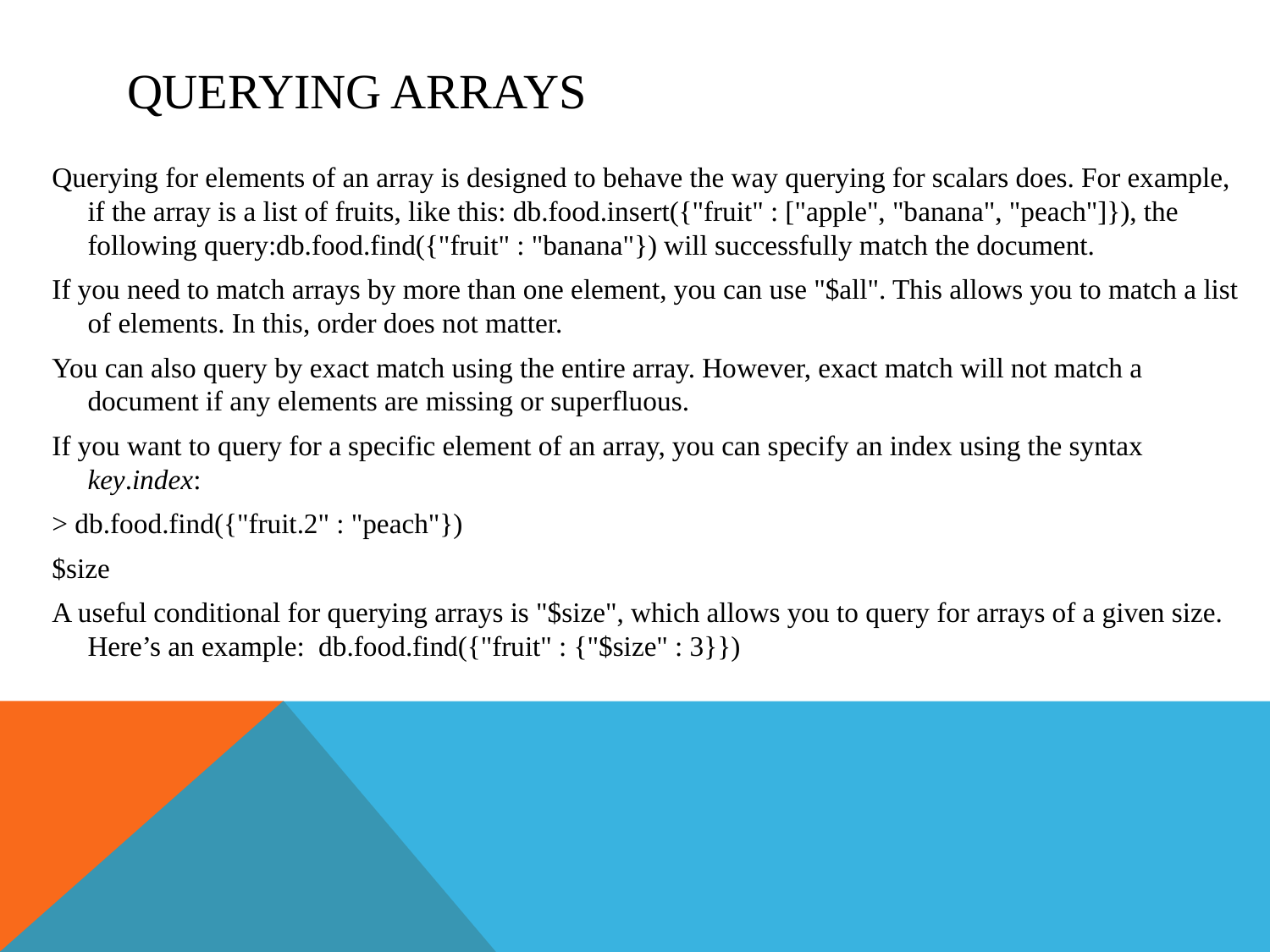

# Querying Arrays
Querying for elements of an array is designed to behave the way querying for scalars does. For example, if the array is a list of fruits, like this: db.food.insert({"fruit" : ["apple", "banana", "peach"]}), the following query:db.food.find({"fruit" : "banana"}) will successfully match the document.
If you need to match arrays by more than one element, you can use "$all". This allows you to match a list of elements. In this, order does not matter.
You can also query by exact match using the entire array. However, exact match will not match a document if any elements are missing or superfluous.
If you want to query for a specific element of an array, you can specify an index using the syntax key.index:
> db.food.find({"fruit.2" : "peach"})
$size
A useful conditional for querying arrays is "$size", which allows you to query for arrays of a given size. Here’s an example:  db.food.find({"fruit" : {"$size" : 3}})